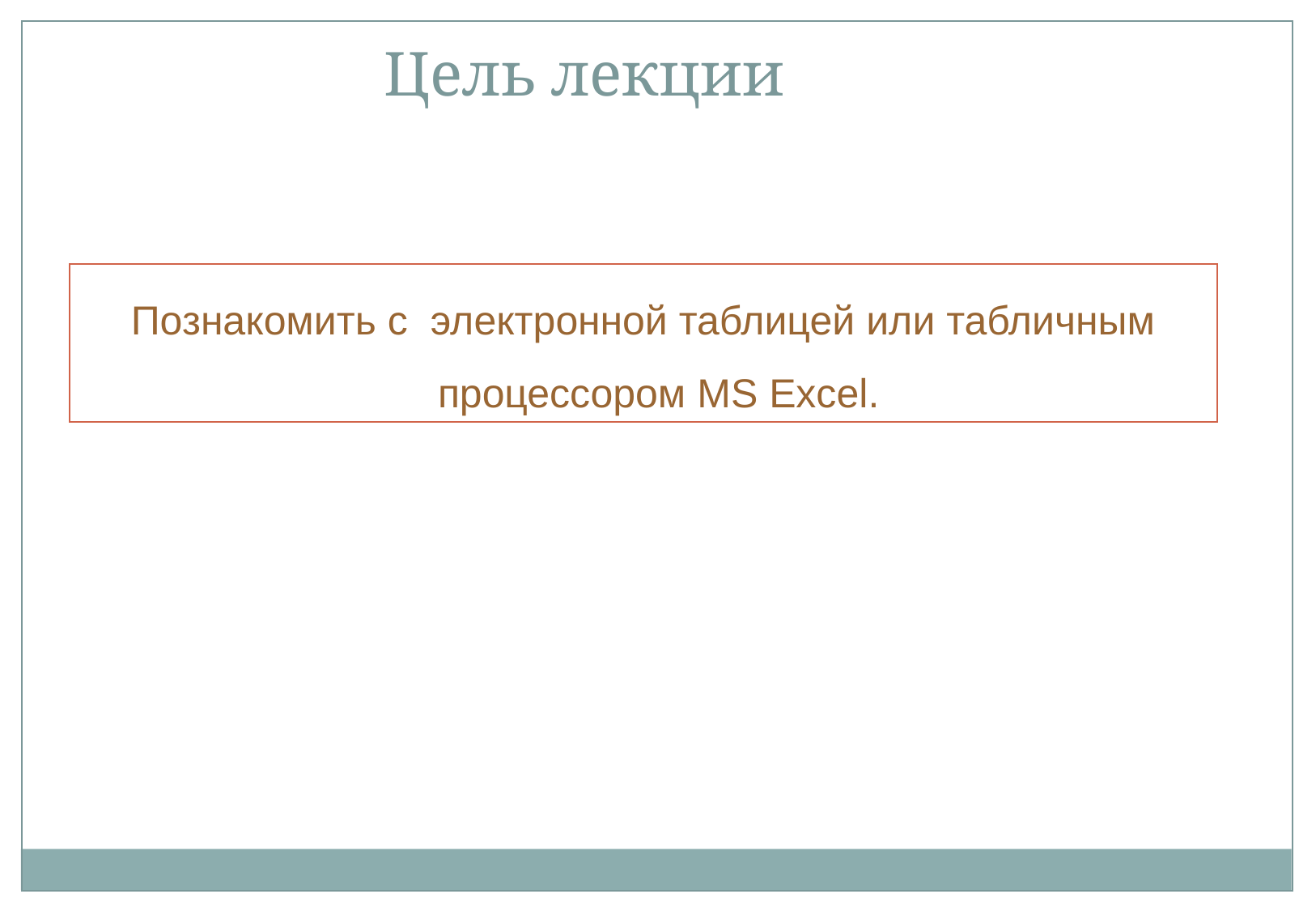

Цель лекции
Познакомить с  электронной таблицей или табличным процессором MS Excel.